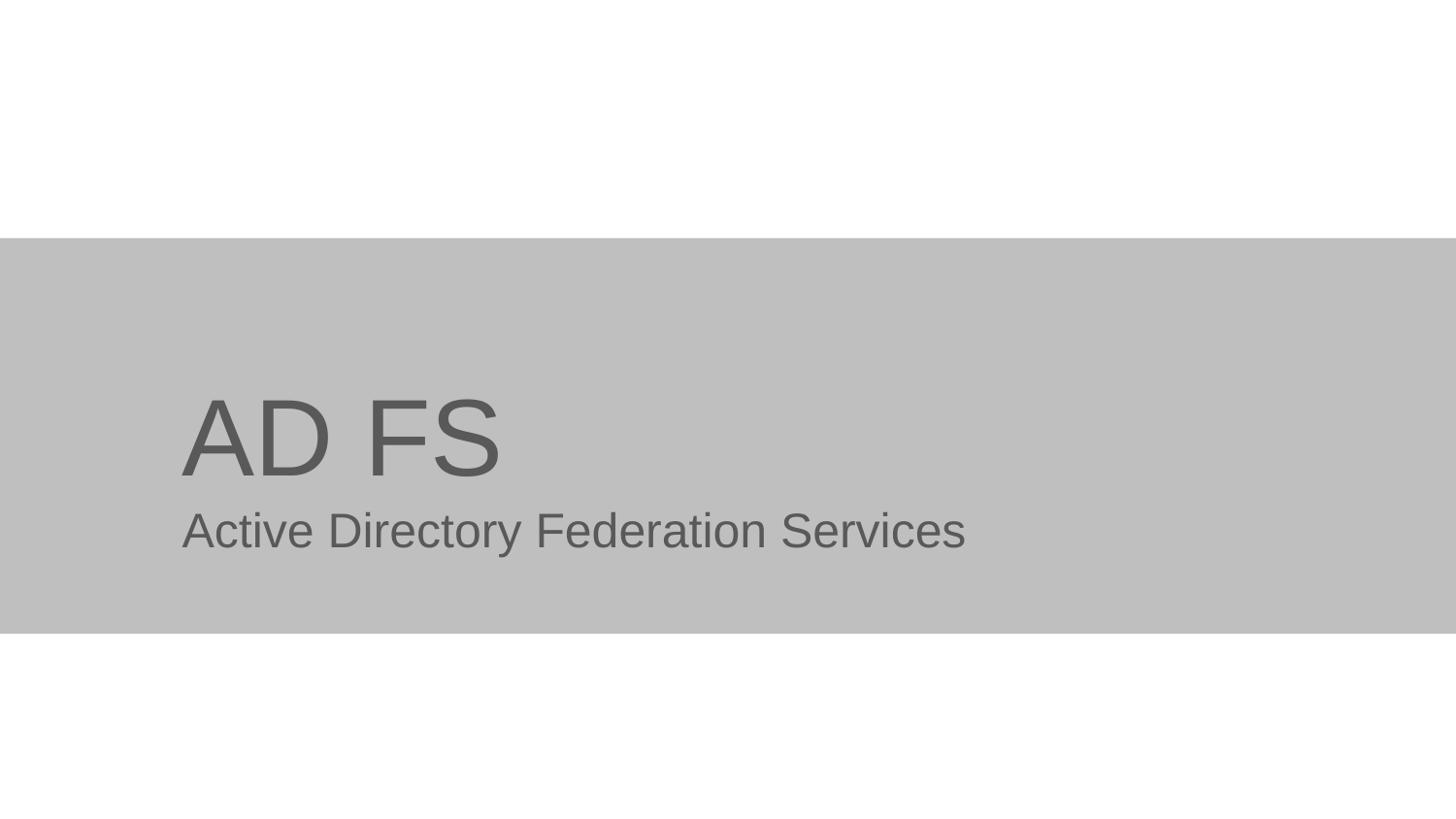

# AD FS
Active Directory Federation Services